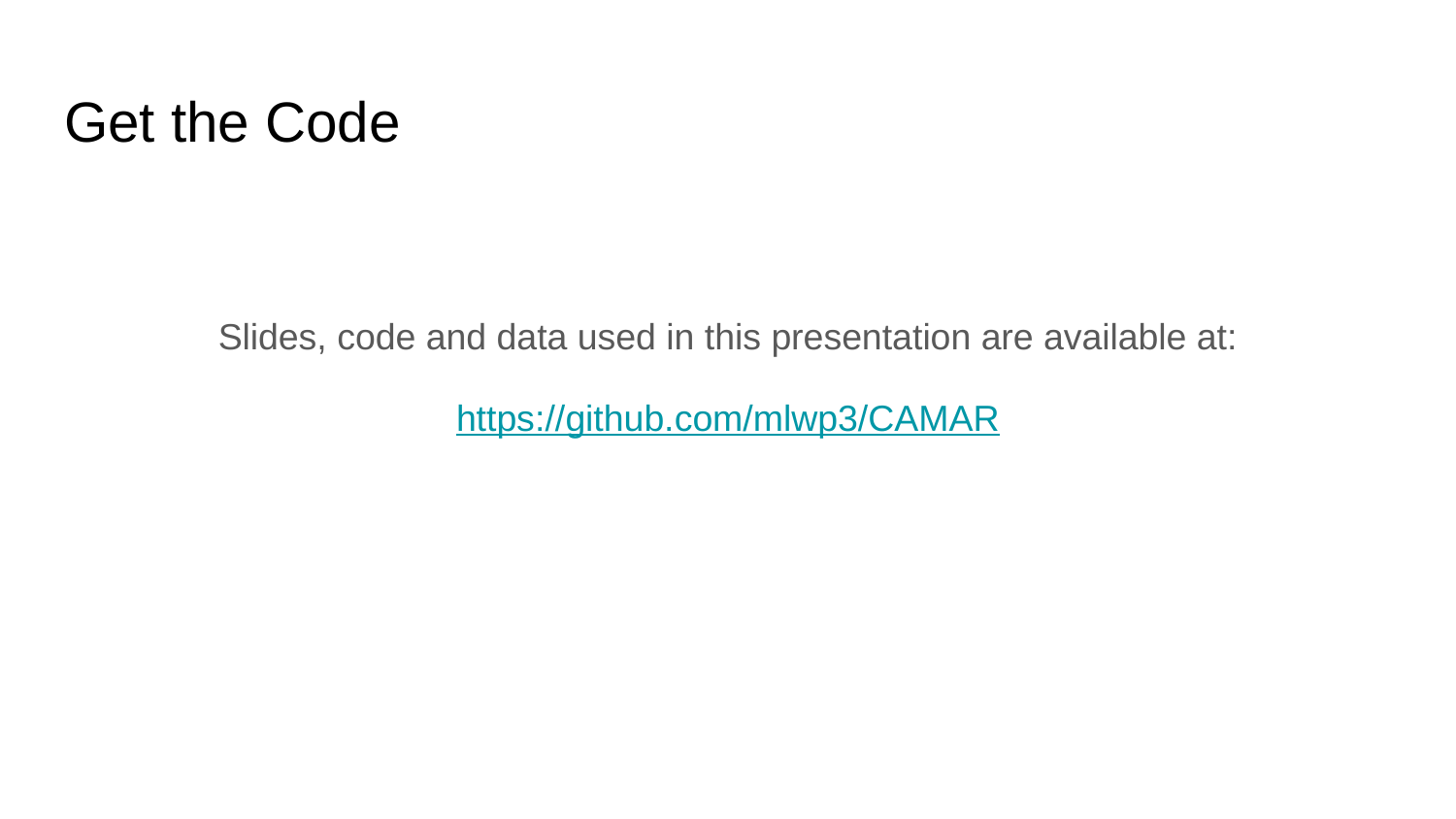

# Get the Code
Slides, code and data used in this presentation are available at:
https://github.com/mlwp3/CAMAR